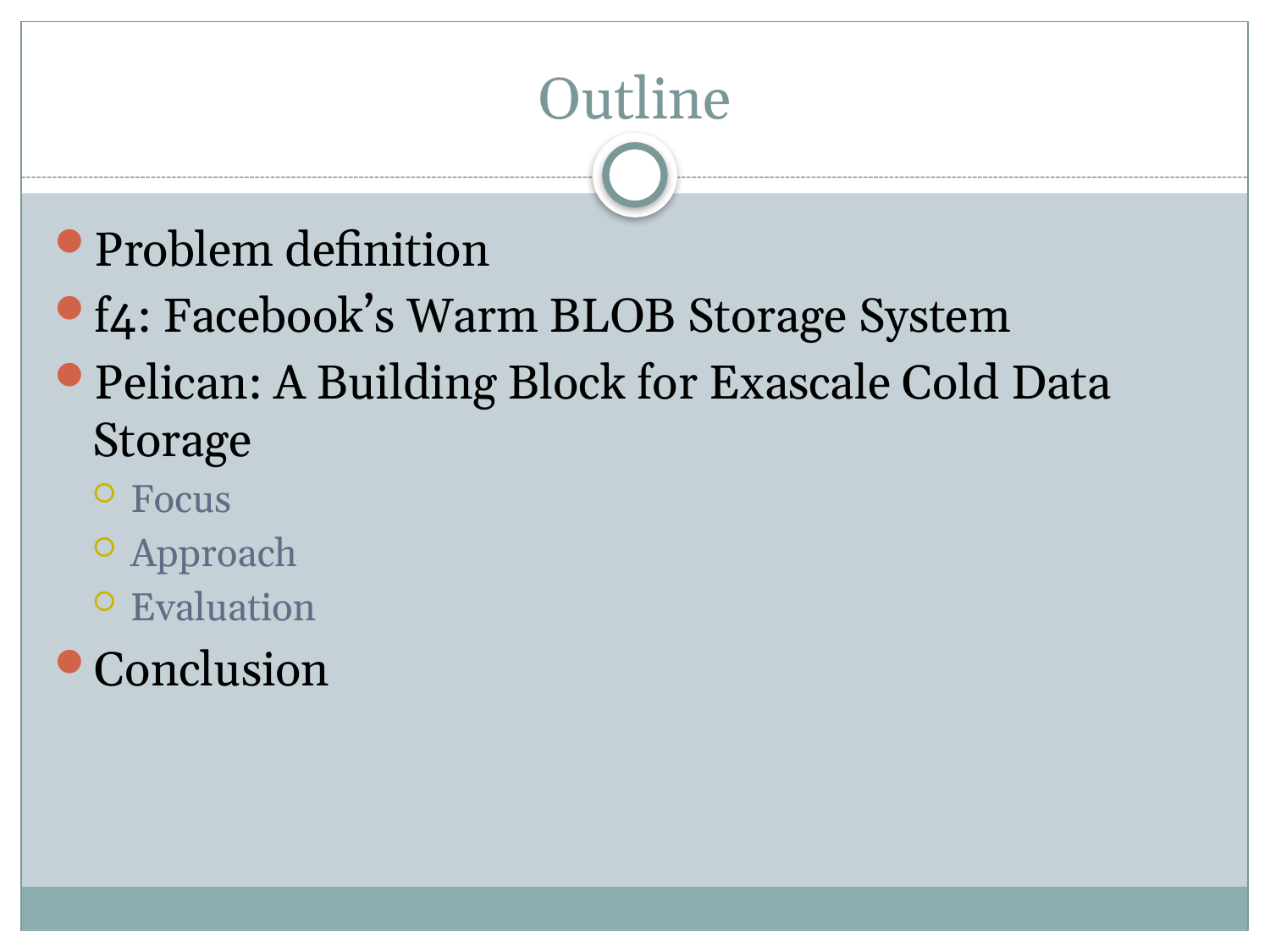

# Outline
Problem definition
f4: Facebook’s Warm BLOB Storage System
Pelican: A Building Block for Exascale Cold Data Storage
Focus
Approach
Evaluation
Conclusion